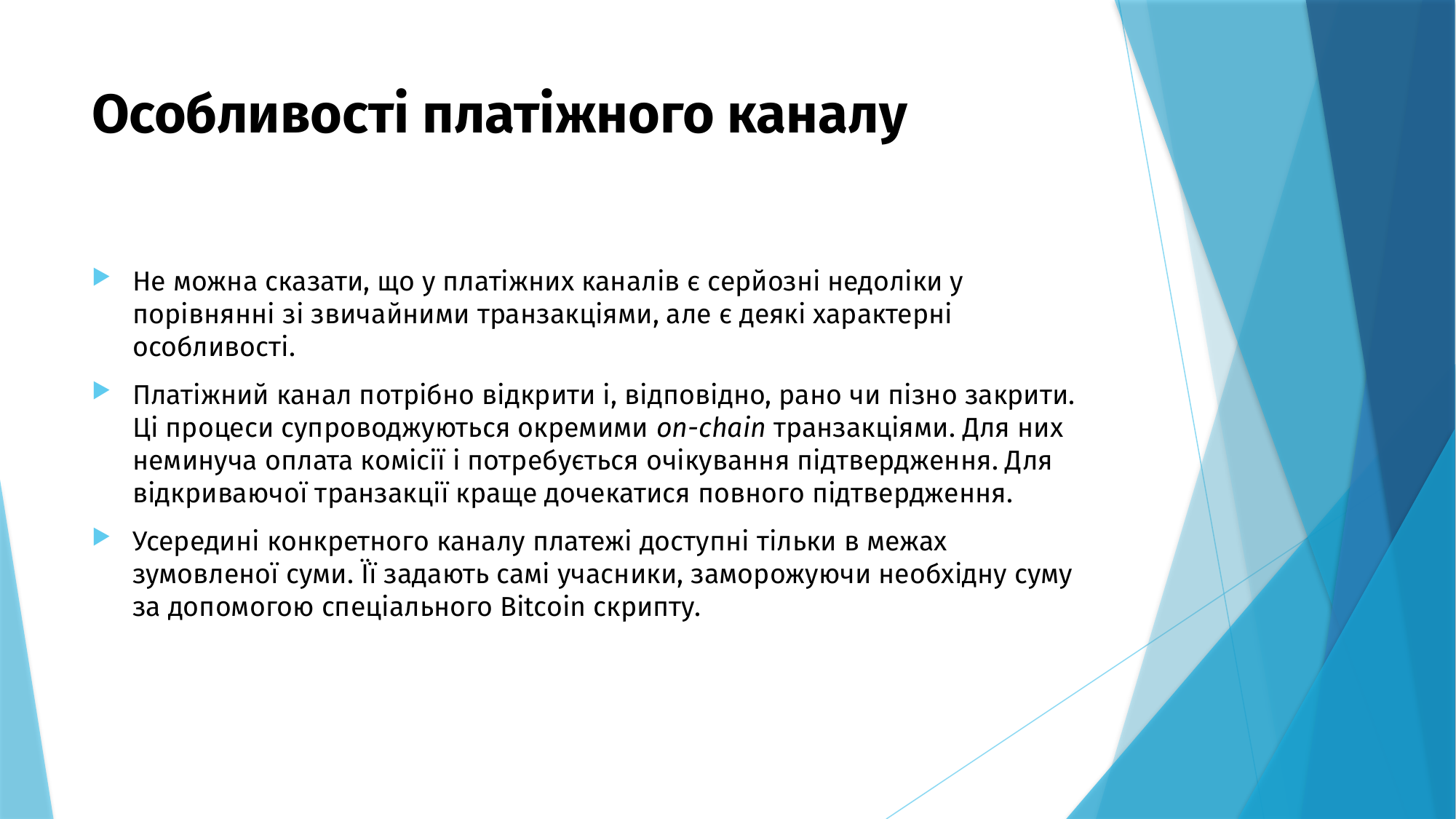

# Особливості платіжного каналу
Не можна сказати, що у платіжних каналів є серйозні недоліки у порівнянні зі звичайними транзакціями, але є деякі характерні особливості.
Платіжний канал потрібно відкрити і, відповідно, рано чи пізно закрити. Ці процеси супроводжуються окремими on-chain транзакціями. Для них неминуча оплата комісії і потребується очікування підтвердження. Для відкриваючої транзакції краще дочекатися повного підтвердження.
Усередині конкретного каналу платежі доступні тільки в межах зумовленої суми. Її задають самі учасники, заморожуючи необхідну суму за допомогою спеціального Bitcoin скрипту.